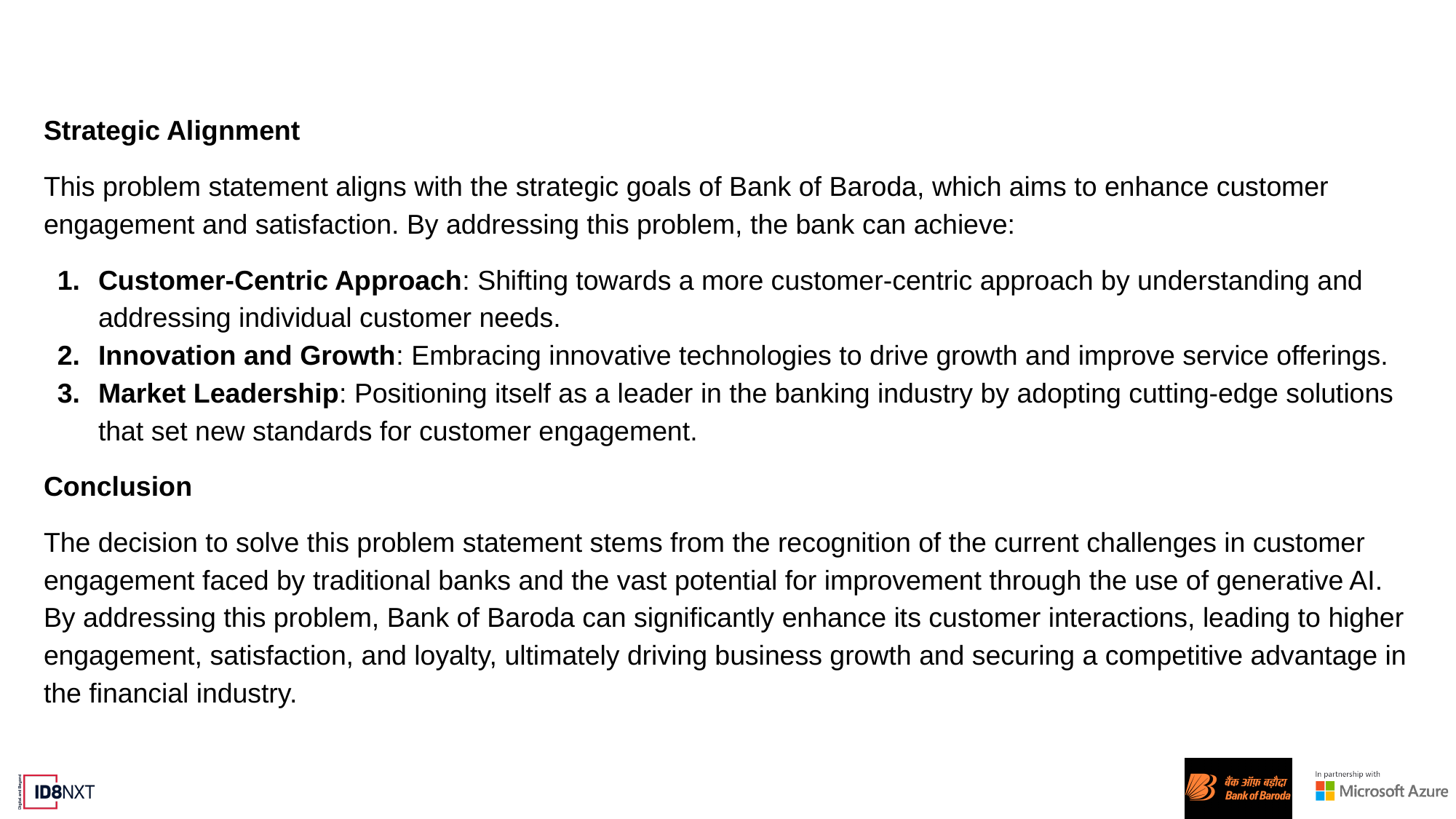

Strategic Alignment
This problem statement aligns with the strategic goals of Bank of Baroda, which aims to enhance customer engagement and satisfaction. By addressing this problem, the bank can achieve:
Customer-Centric Approach: Shifting towards a more customer-centric approach by understanding and addressing individual customer needs.
Innovation and Growth: Embracing innovative technologies to drive growth and improve service offerings.
Market Leadership: Positioning itself as a leader in the banking industry by adopting cutting-edge solutions that set new standards for customer engagement.
Conclusion
The decision to solve this problem statement stems from the recognition of the current challenges in customer engagement faced by traditional banks and the vast potential for improvement through the use of generative AI. By addressing this problem, Bank of Baroda can significantly enhance its customer interactions, leading to higher engagement, satisfaction, and loyalty, ultimately driving business growth and securing a competitive advantage in the financial industry.